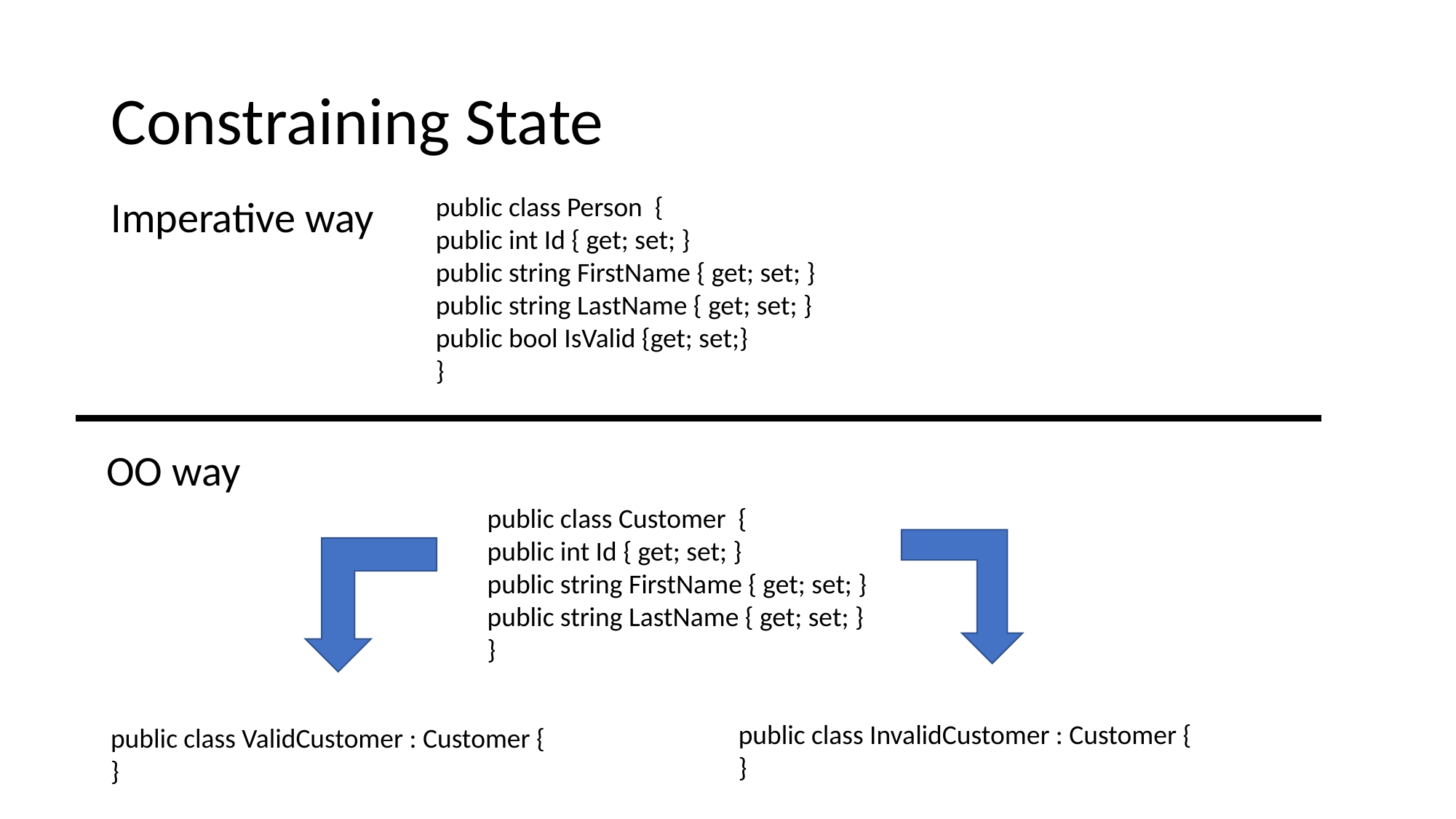

# Constraining State
public class Person  {
public int Id { get; set; }
public string FirstName { get; set; }
public string LastName { get; set; }
public bool IsValid {get; set;}
}
Imperative way
OO way
public class Customer  {
public int Id { get; set; }
public string FirstName { get; set; }
public string LastName { get; set; }
}

public class InvalidCustomer : Customer {
}
public class ValidCustomer : Customer {
}